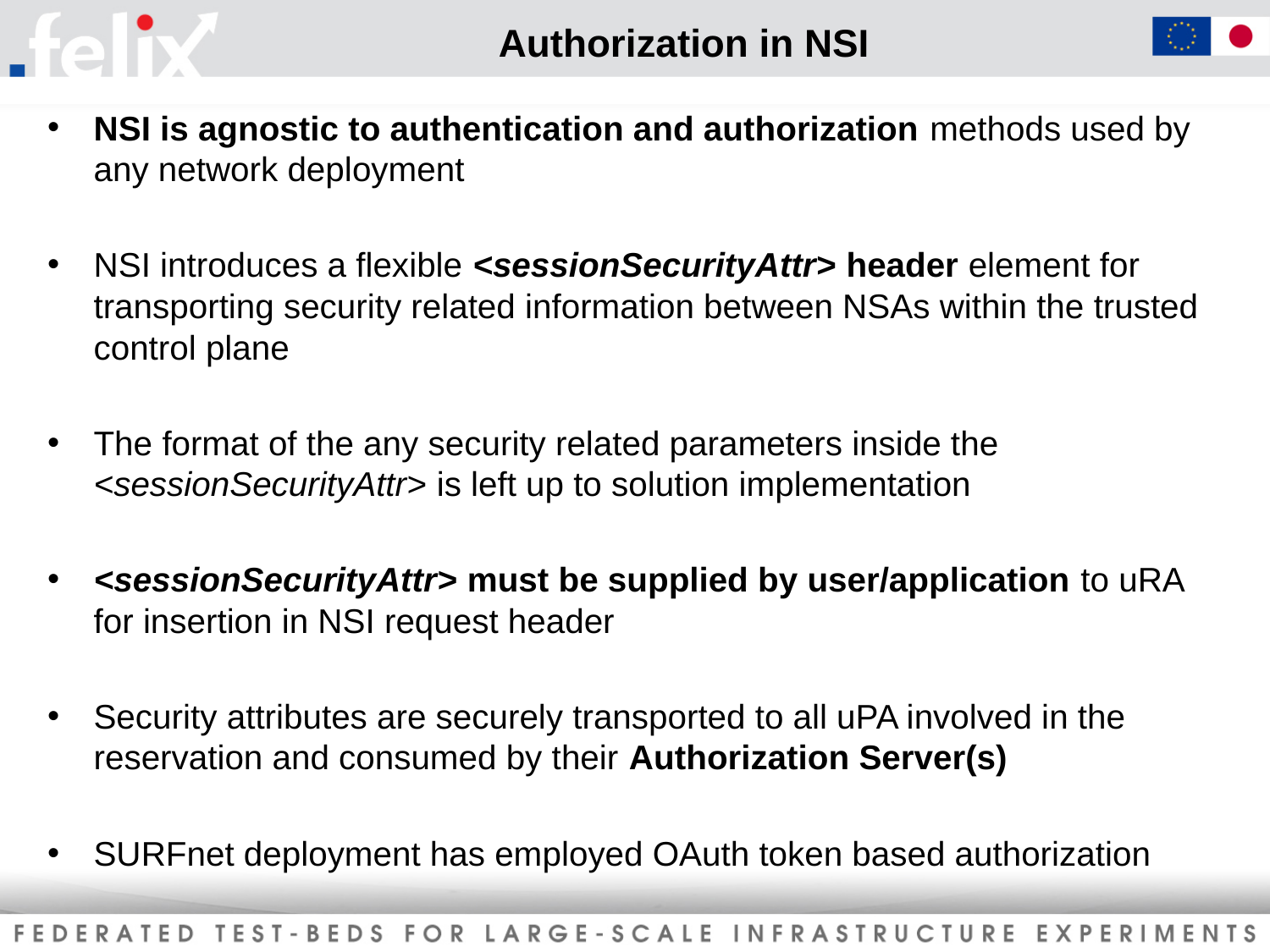

# Authorization in NSI
NSI is agnostic to authentication and authorization methods used by any network deployment

NSI introduces a flexible <sessionSecurityAttr> header element for transporting security related information between NSAs within the trusted control plane

The format of the any security related parameters inside the <sessionSecurityAttr> is left up to solution implementation

<sessionSecurityAttr> must be supplied by user/application to uRA for insertion in NSI request header

Security attributes are securely transported to all uPA involved in the reservation and consumed by their Authorization Server(s)

SURFnet deployment has employed OAuth token based authorization